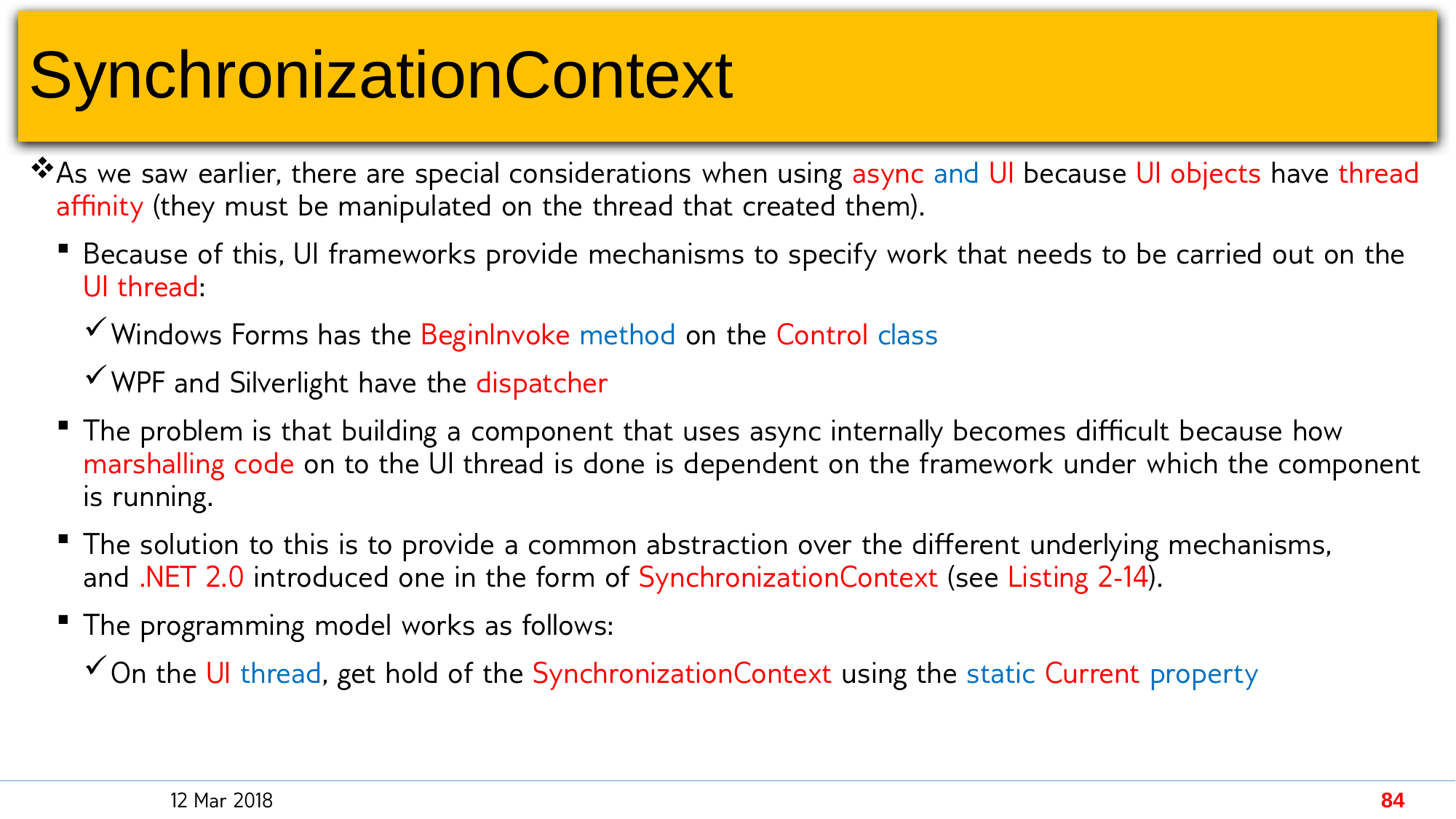

# SynchronizationContext
As we saw earlier, there are special considerations when using async and UI because UI objects have thread affinity (they must be manipulated on the thread that created them).
Because of this, UI frameworks provide mechanisms to specify work that needs to be carried out on the UI thread:
Windows Forms has the BeginInvoke method on the Control class
WPF and Silverlight have the dispatcher
The problem is that building a component that uses async internally becomes difficult because how marshalling code on to the UI thread is done is dependent on the framework under which the component is running.
The solution to this is to provide a common abstraction over the different underlying mechanisms, and .NET 2.0 introduced one in the form of SynchronizationContext (see Listing 2-14).
The programming model works as follows:
On the UI thread, get hold of the SynchronizationContext using the static Current property
12 Mar 2018
84